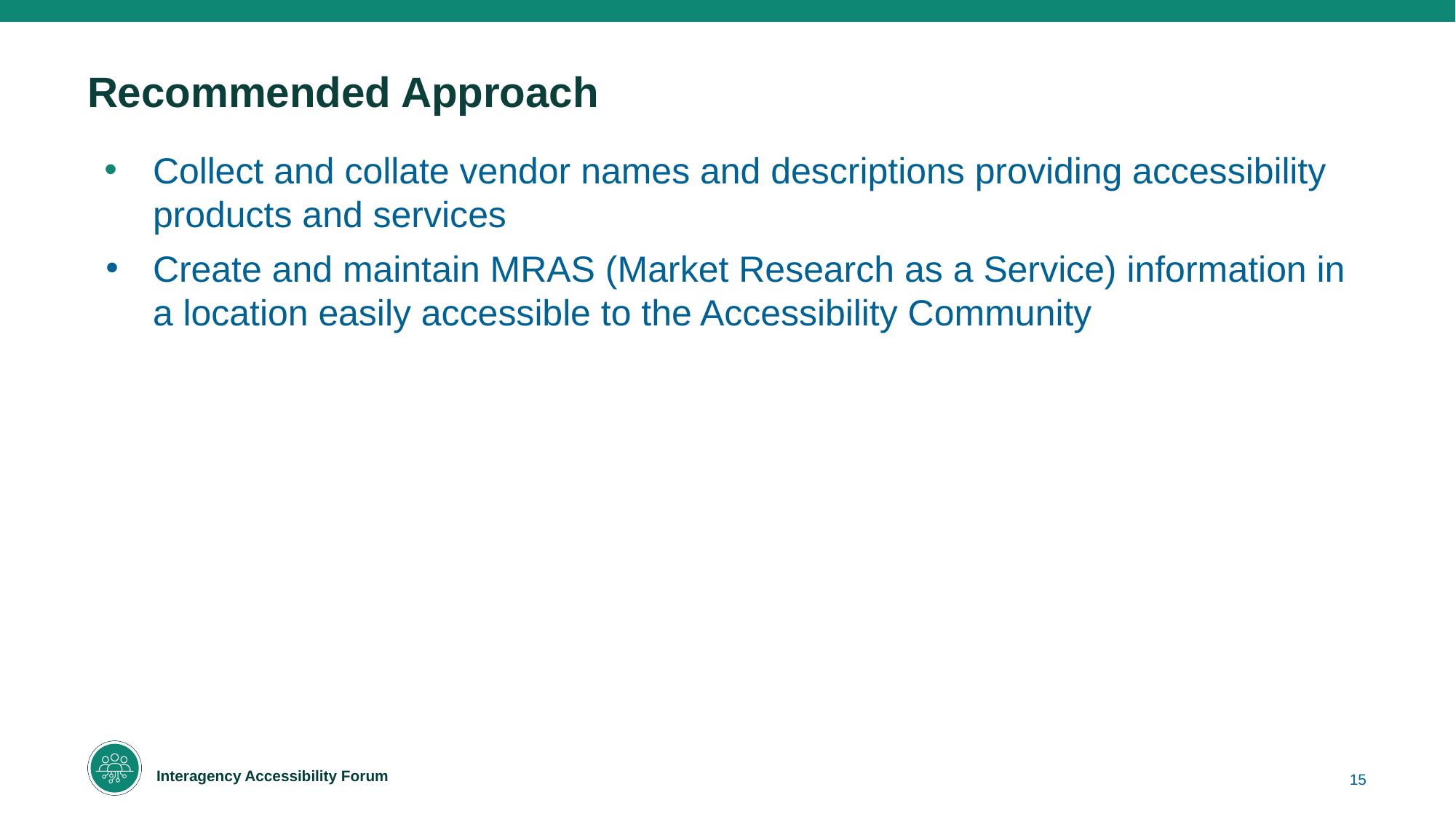

# Recommended Approach
Collect and collate vendor names and descriptions providing accessibility products and services
Create and maintain MRAS (Market Research as a Service) information in a location easily accessible to the Accessibility Community